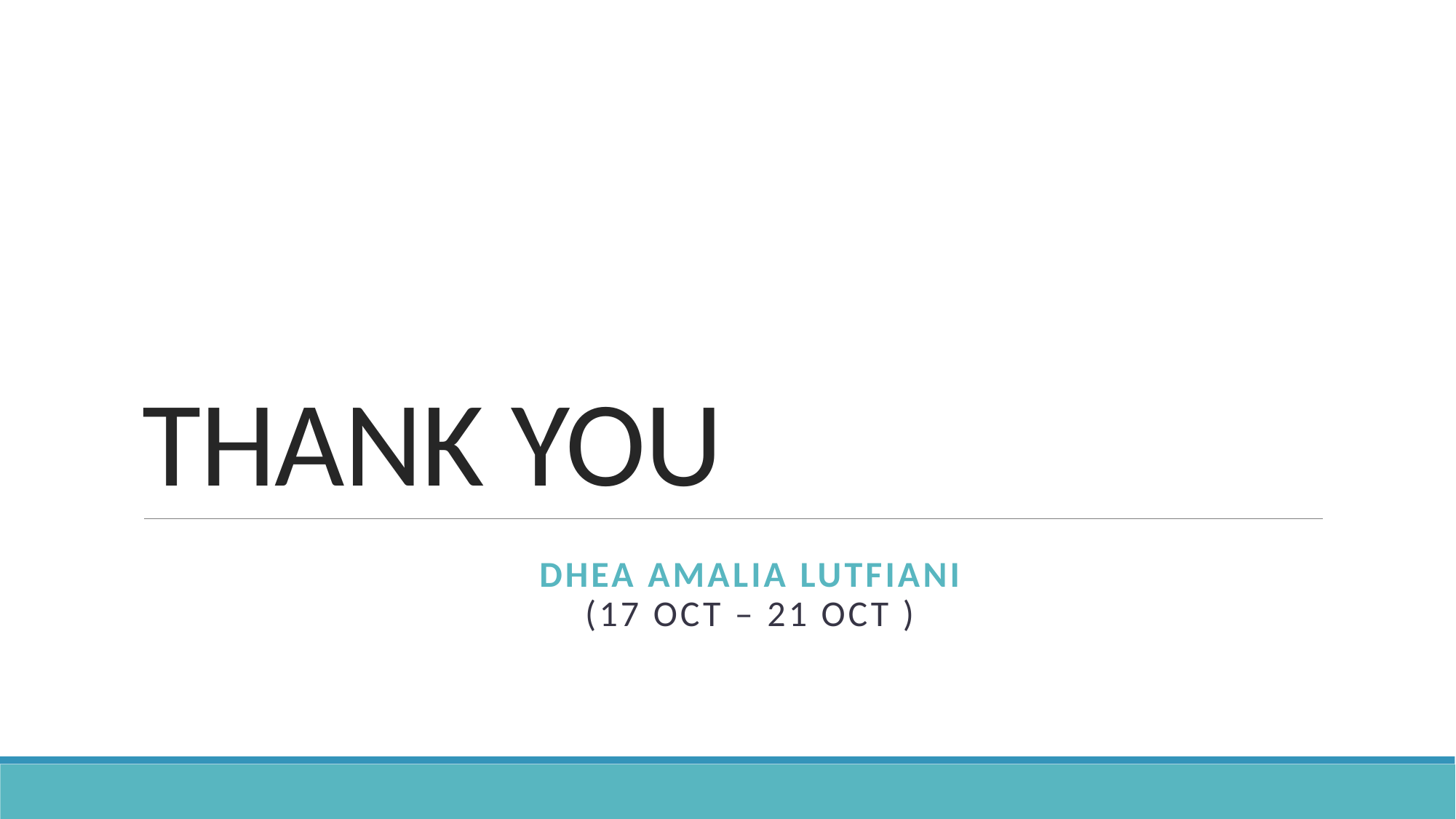

# THANK YOU
Dhea Amalia Lutfiani
(17 Oct – 21 OCT )